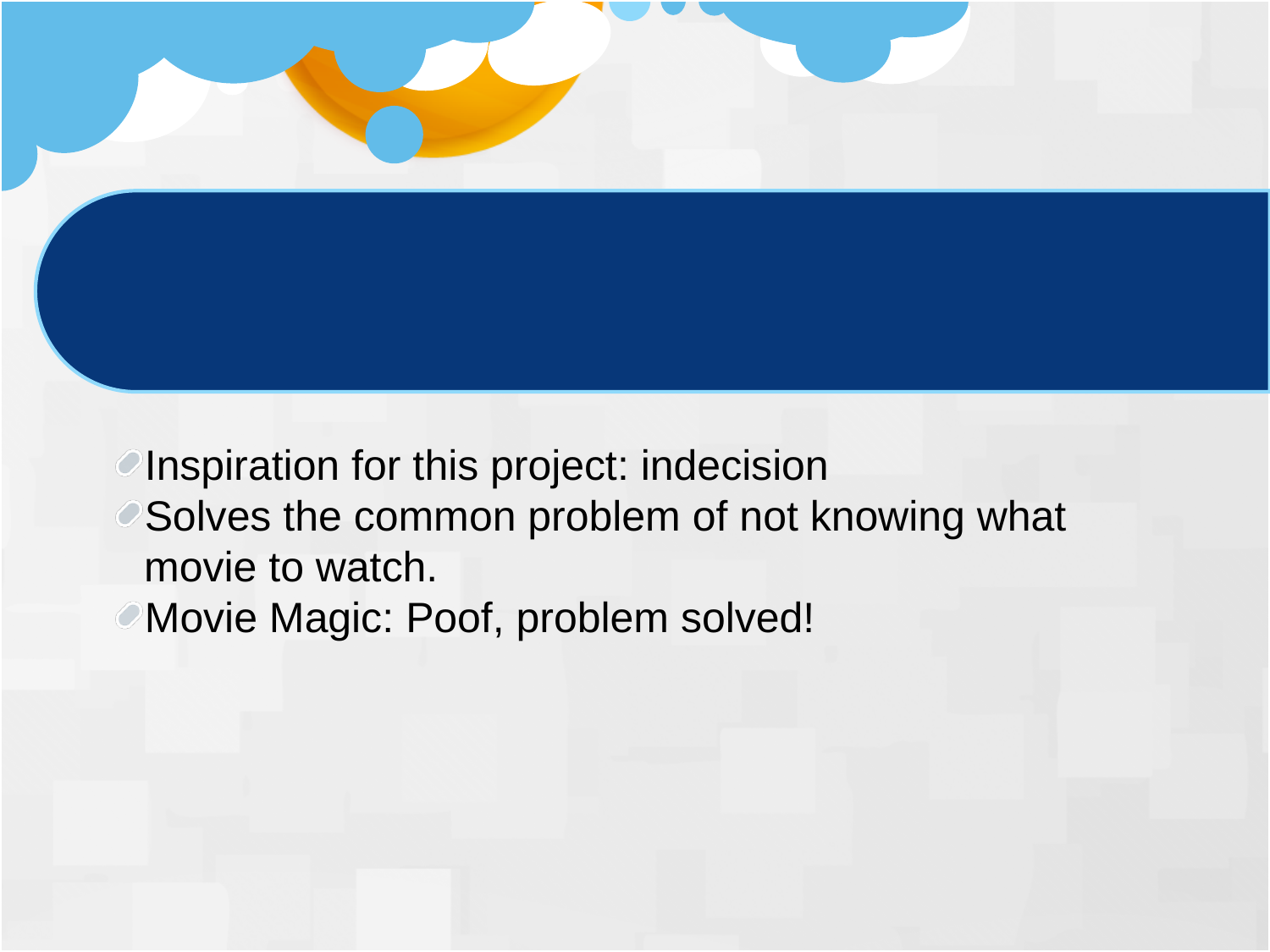

What were you thinking?
Inspiration for this project: indecision
Solves the common problem of not knowing what movie to watch.
Movie Magic: Poof, problem solved!